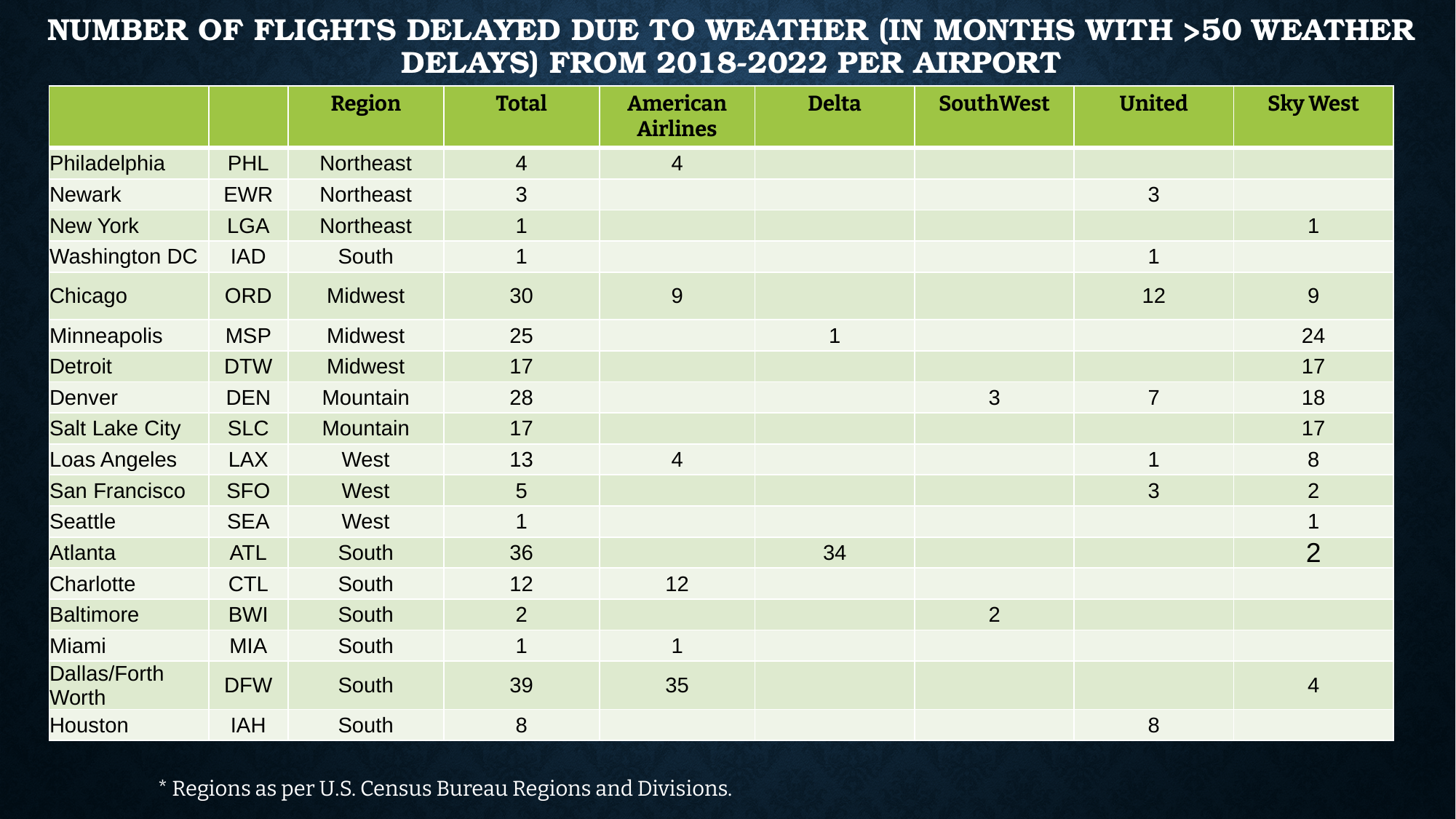

# Number of FLIGHTS DELAYED due to weather (in months with >50 weather delays) from 2018-2022 per airport
|  |  | Region | Total | American Airlines | Delta | SouthWest | United | Sky West |
| --- | --- | --- | --- | --- | --- | --- | --- | --- |
| Philadelphia | PHL | Northeast | 4 | 4 |  |  |  |  |
| Newark | EWR | Northeast | 3 |  |  |  | 3 |  |
| New York | LGA | Northeast | 1 |  |  |  |  | 1 |
| Washington DC | IAD | South | 1 |  |  |  | 1 |  |
| Chicago | ORD | Midwest | 30 | 9 |  |  | 12 | 9 |
| Minneapolis | MSP | Midwest | 25 |  | 1 |  |  | 24 |
| Detroit | DTW | Midwest | 17 |  |  |  |  | 17 |
| Denver | DEN | Mountain | 28 |  |  | 3 | 7 | 18 |
| Salt Lake City | SLC | Mountain | 17 |  |  |  |  | 17 |
| Loas Angeles | LAX | West | 13 | 4 |  |  | 1 | 8 |
| San Francisco | SFO | West | 5 |  |  |  | 3 | 2 |
| Seattle | SEA | West | 1 |  |  |  |  | 1 |
| Atlanta | ATL | South | 36 |  | 34 |  |  | 2 |
| Charlotte | CTL | South | 12 | 12 |  |  |  |  |
| Baltimore | BWI | South | 2 |  |  | 2 |  |  |
| Miami | MIA | South | 1 | 1 |  |  |  |  |
| Dallas/Forth Worth | DFW | South | 39 | 35 |  |  |  | 4 |
| Houston | IAH | South | 8 |  |  |  | 8 |  |
* Regions as per U.S. Census Bureau Regions and Divisions.